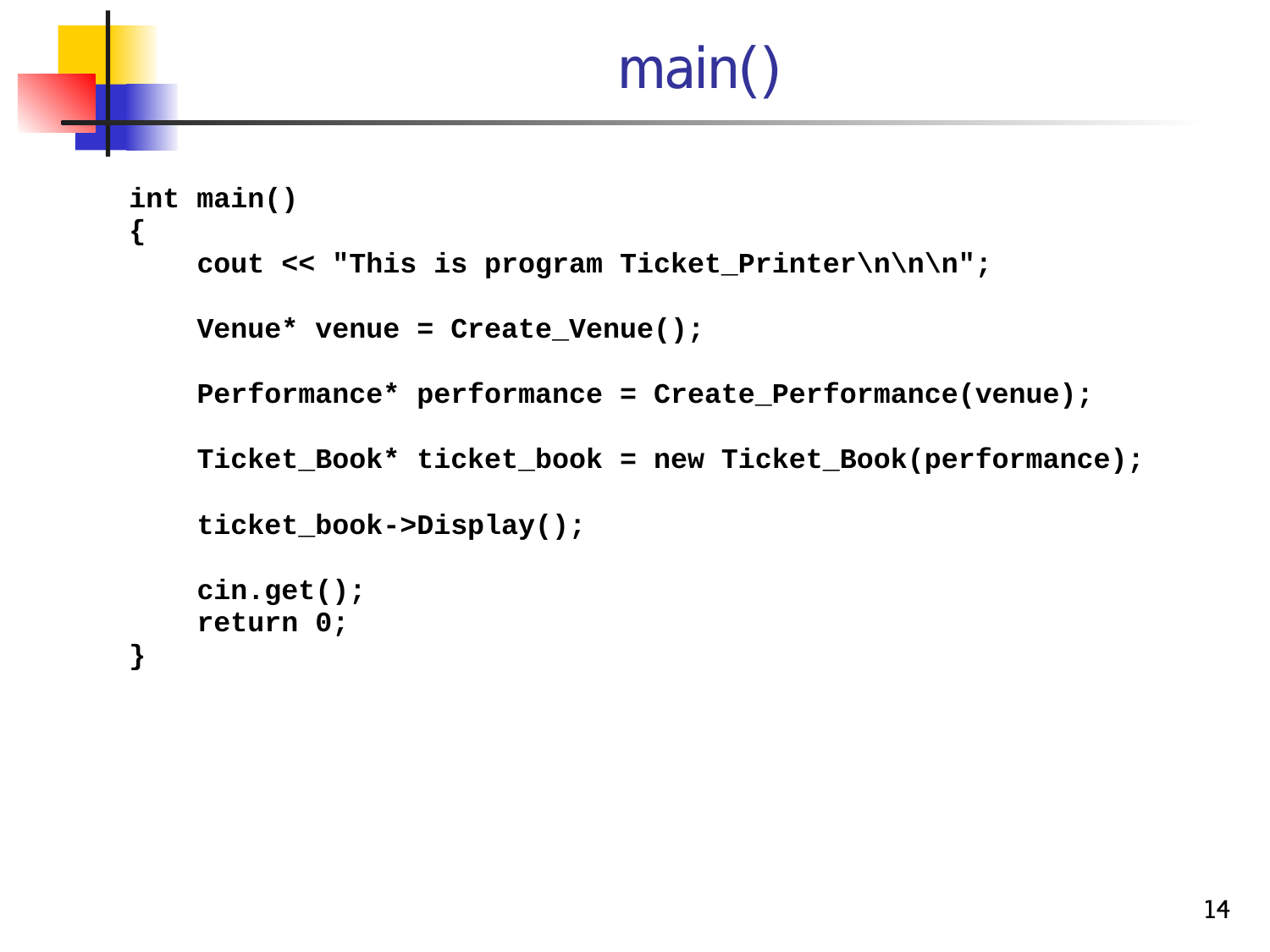

# main()
int main()
{
    cout << "This is program Ticket_Printer\n\n\n";

    Venue* venue = Create_Venue();

    Performance* performance = Create_Performance(venue);

    Ticket_Book* ticket_book = new Ticket_Book(performance);

    ticket_book->Display();

    cin.get();
    return 0;
}
14